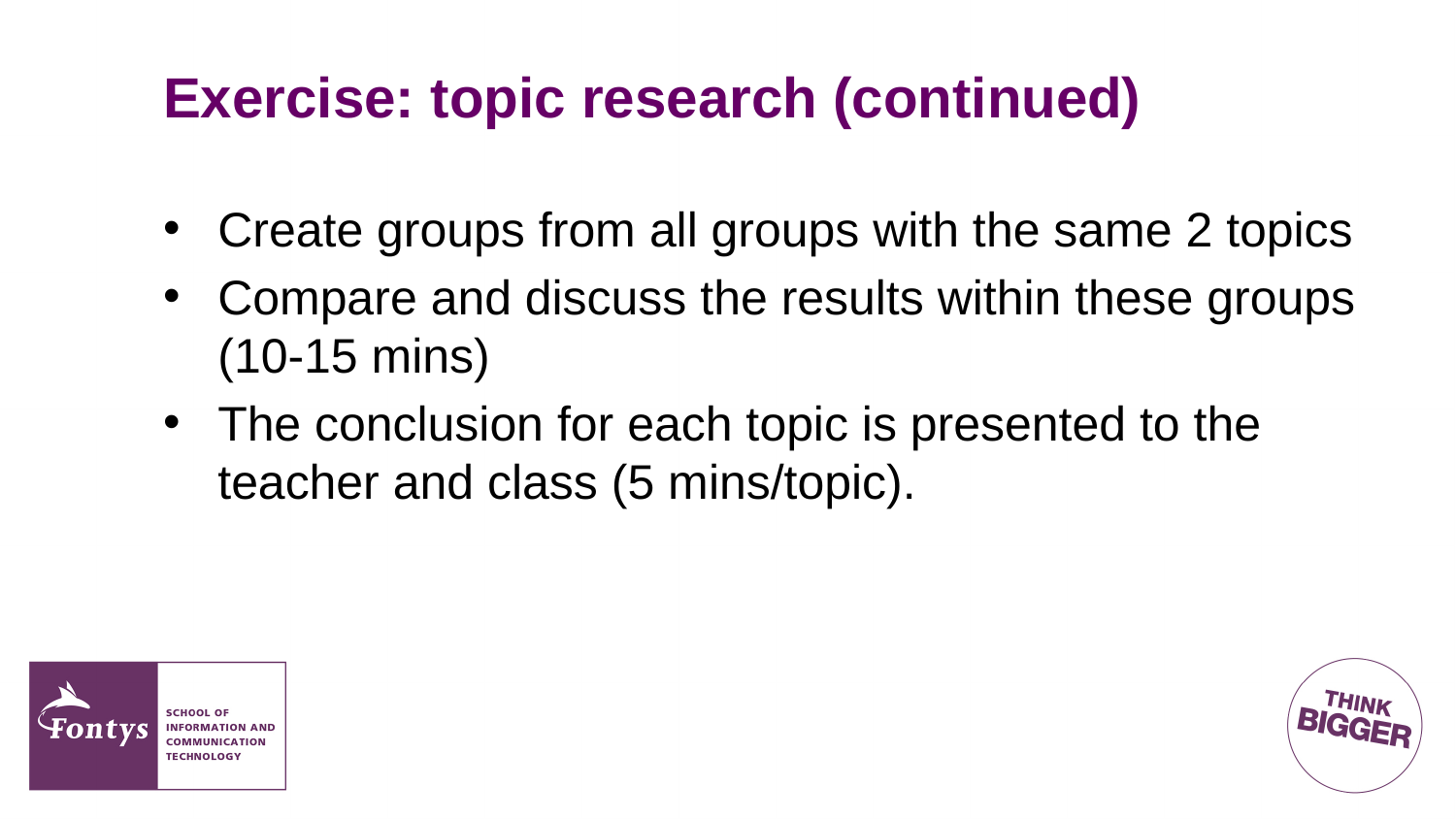

# Exercise: topic research (continued)
Create groups from all groups with the same 2 topics
Compare and discuss the results within these groups (10-15 mins)
The conclusion for each topic is presented to the teacher and class (5 mins/topic).